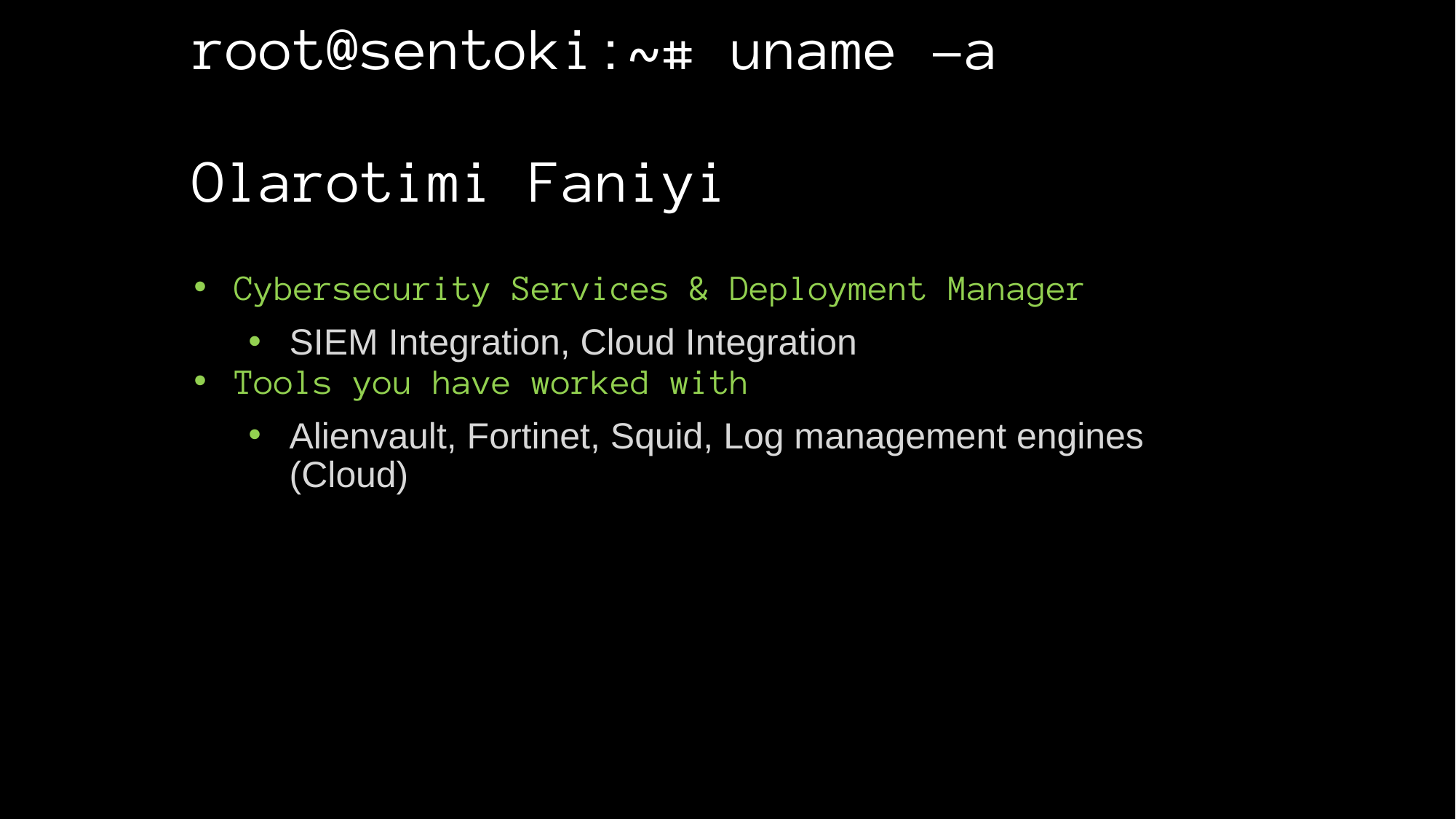

# root@sentoki:~# uname –a Olarotimi Faniyi
Cybersecurity Services & Deployment Manager
SIEM Integration, Cloud Integration
Tools you have worked with
Alienvault, Fortinet, Squid, Log management engines (Cloud)